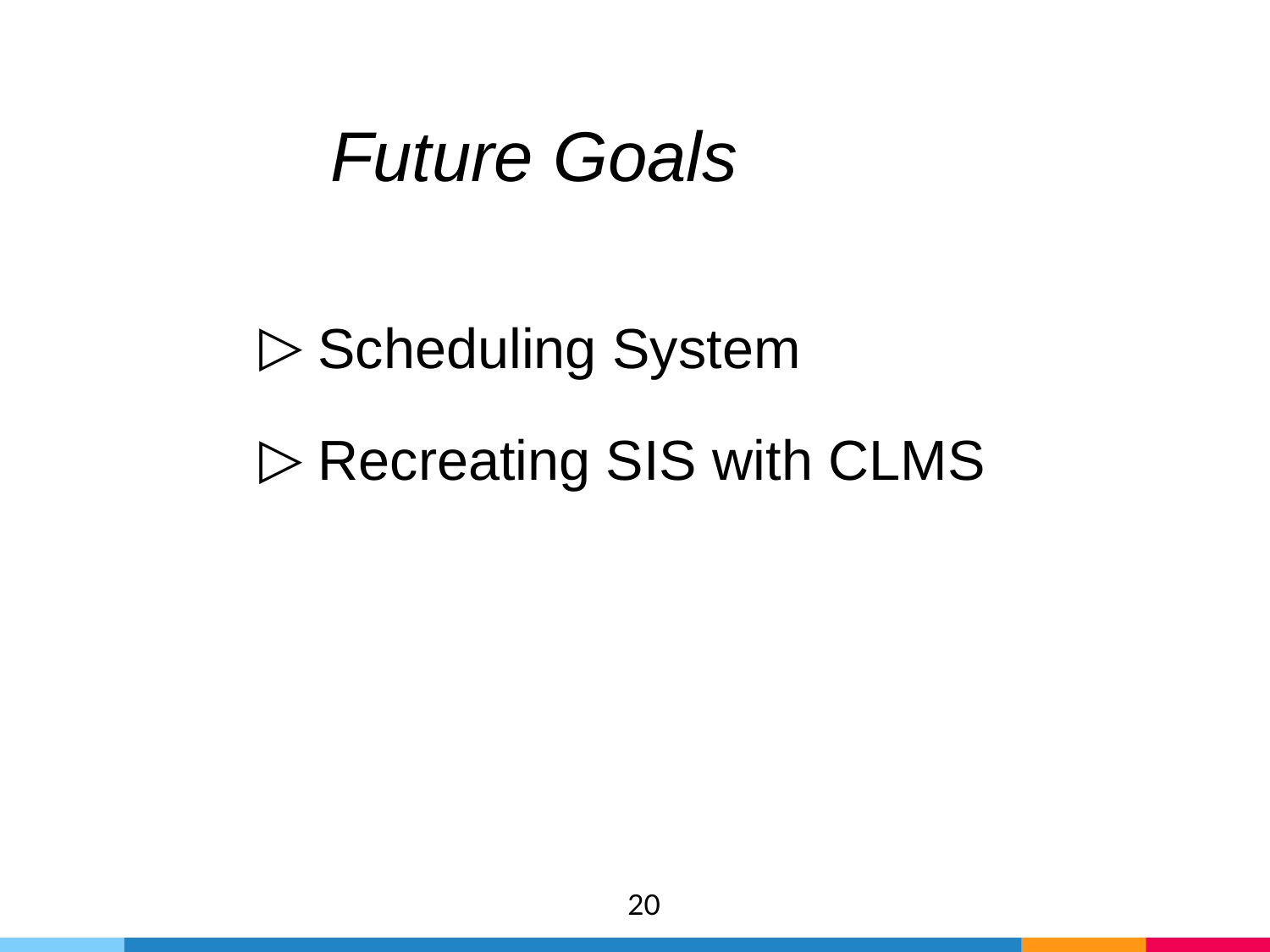

# Future Goals
Scheduling System
Recreating SIS with CLMS

20